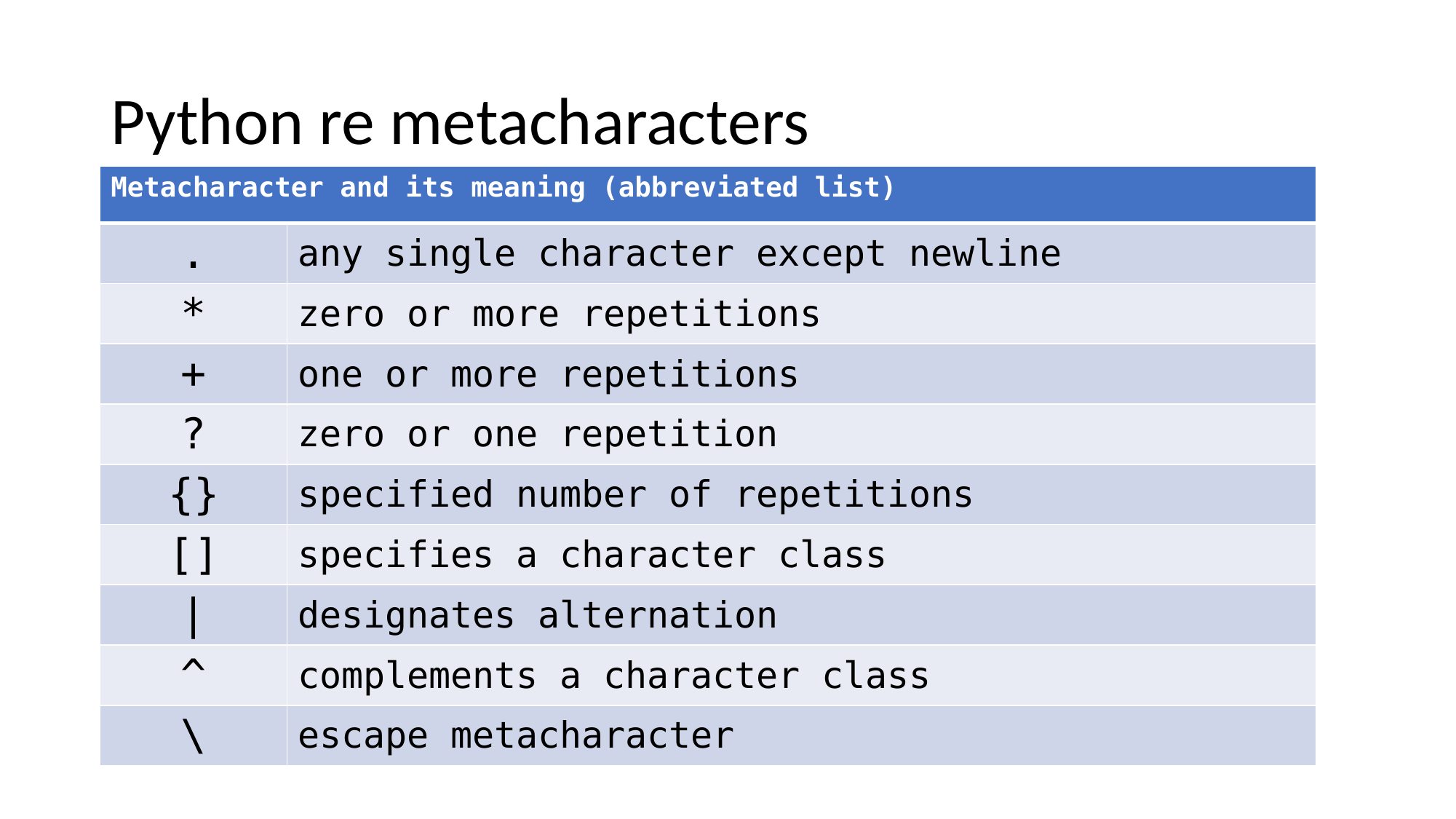

# Python re metacharacters
| Metacharacter and its meaning (abbreviated list) |  |
| --- | --- |
| . | any single character except newline |
| \* | zero or more repetitions |
| + | one or more repetitions |
| ? | zero or one repetition |
| {} | specified number of repetitions |
| [] | specifies a character class |
| | | designates alternation |
| ^ | complements a character class |
| \ | escape metacharacter |